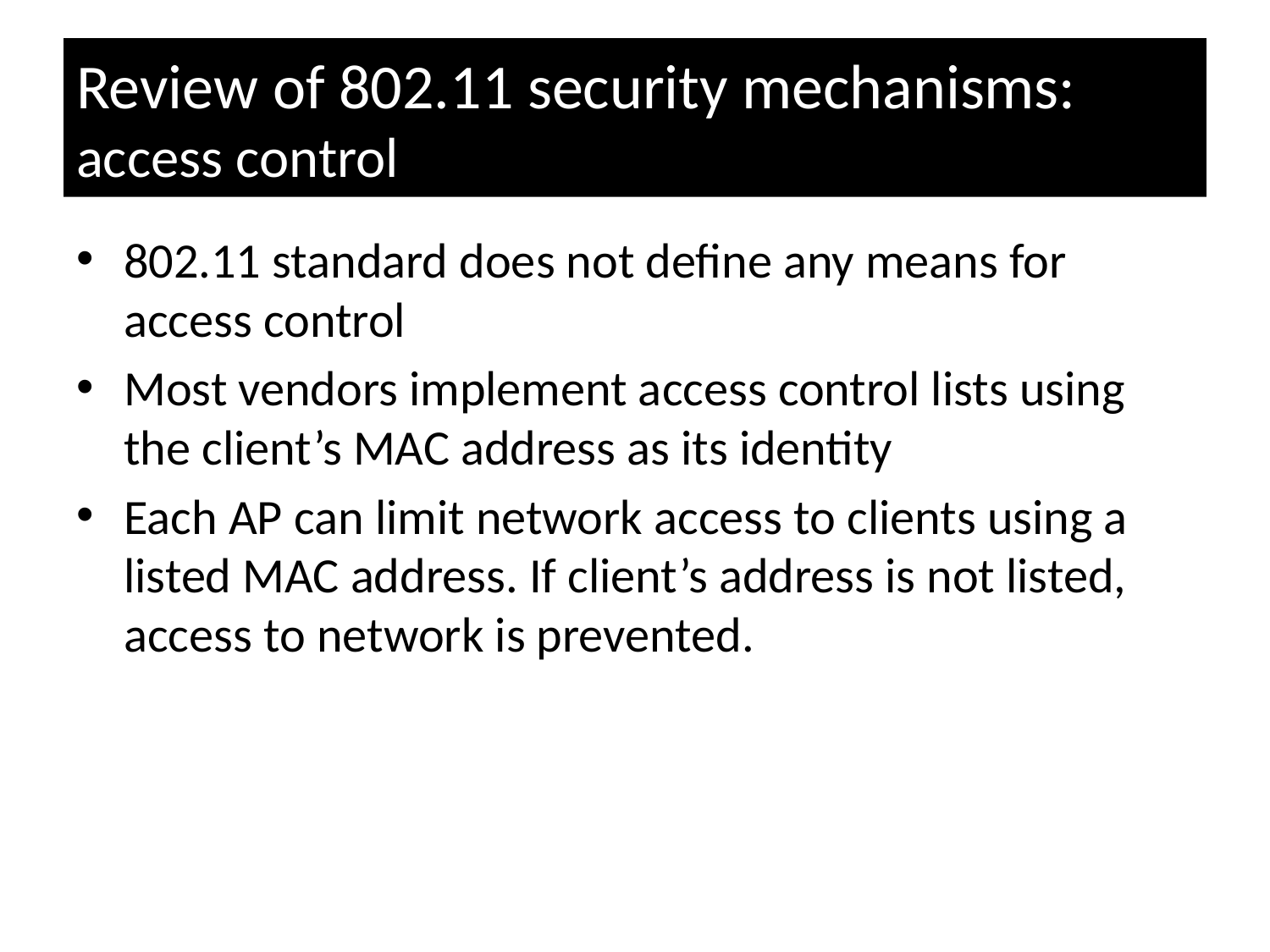

# Review of 802.11 security mechanisms: access control
802.11 standard does not define any means for access control
Most vendors implement access control lists using the client’s MAC address as its identity
Each AP can limit network access to clients using a listed MAC address. If client’s address is not listed, access to network is prevented.